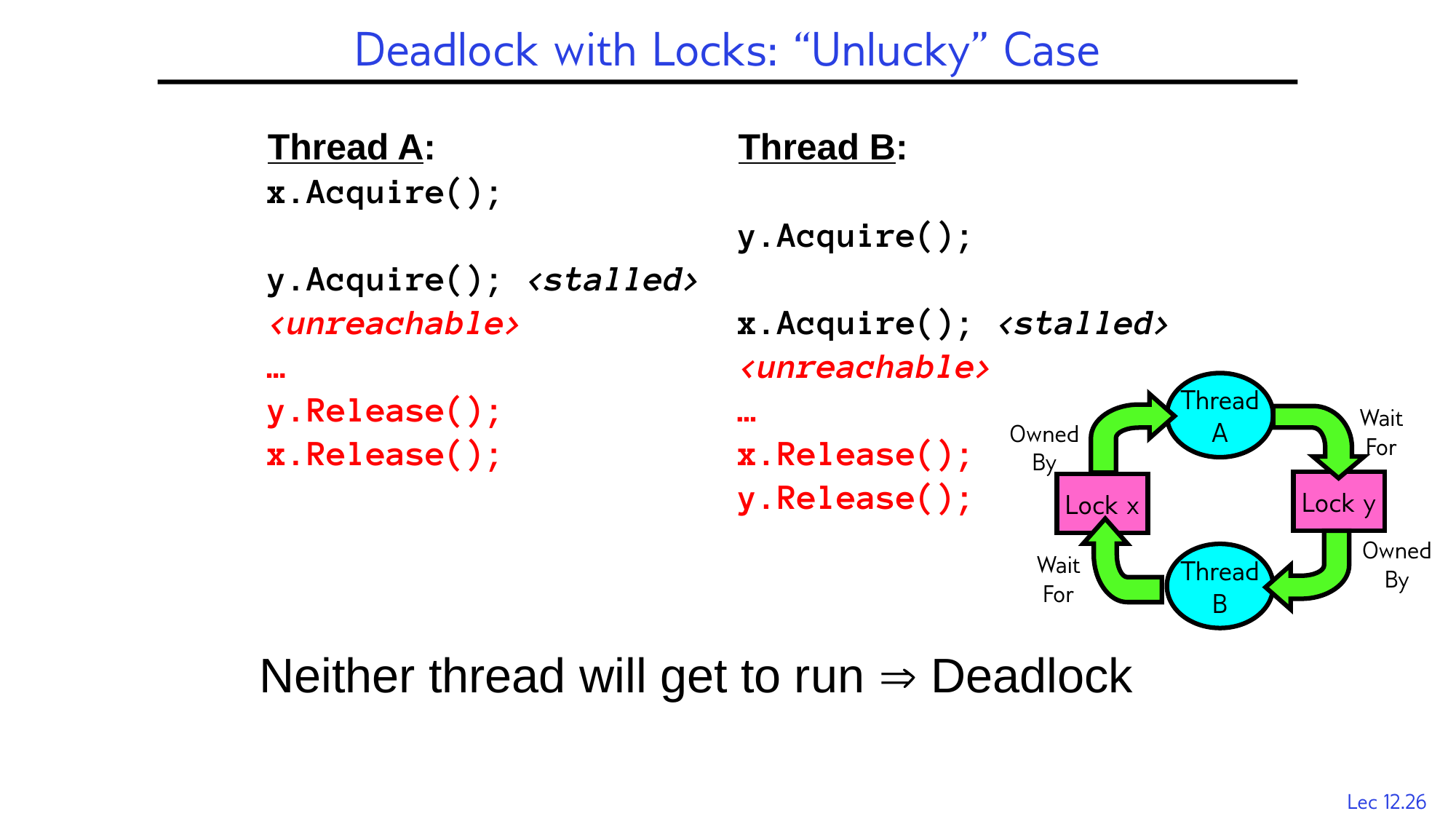

# Deadlock with Locks: “Unlucky” Case
Thread A:
x.Acquire();

y.Acquire(); <stalled>
<unreachable>
…
y.Release();
x.Release();
Thread B:

y.Acquire();

x.Acquire(); <stalled>
<unreachable>
…
x.Release();
y.Release();
Thread
A

Wait
For

Owned
By
Lock y
Lock x

Owned
By

Wait
For
Thread
B
Neither thread will get to run ⇒ Deadlock